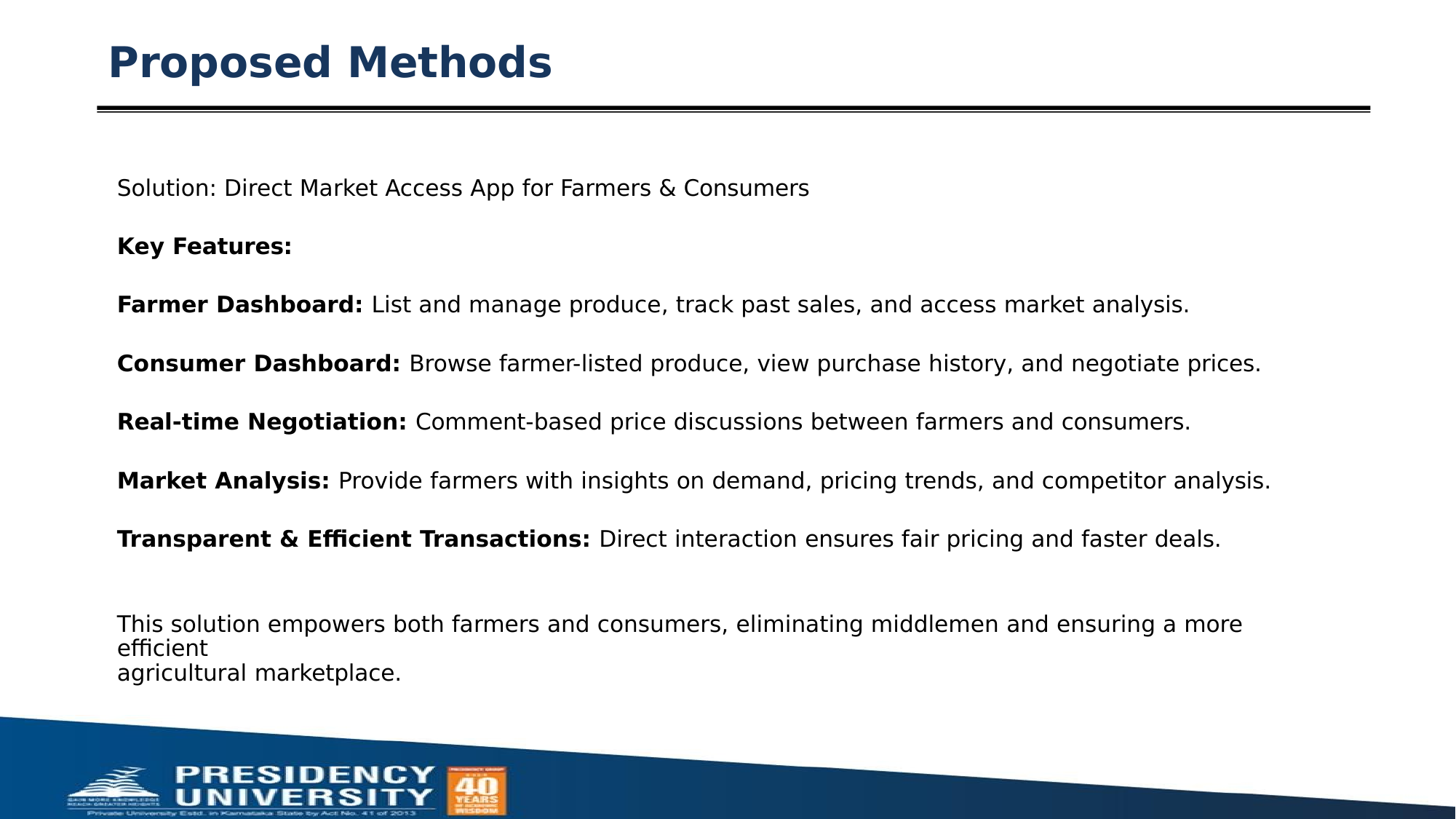

# Proposed Methods
Solution: Direct Market Access App for Farmers & Consumers

Key Features:

Farmer Dashboard: List and manage produce, track past sales, and access market analysis.

Consumer Dashboard: Browse farmer-listed produce, view purchase history, and negotiate prices.
Real-time Negotiation: Comment-based price discussions between farmers and consumers. Market Analysis: Provide farmers with insights on demand, pricing trends, and competitor analysis. Transparent & Efficient Transactions: Direct interaction ensures fair pricing and faster deals.

This solution empowers both farmers and consumers, eliminating middlemen and ensuring a more efficient
agricultural marketplace.